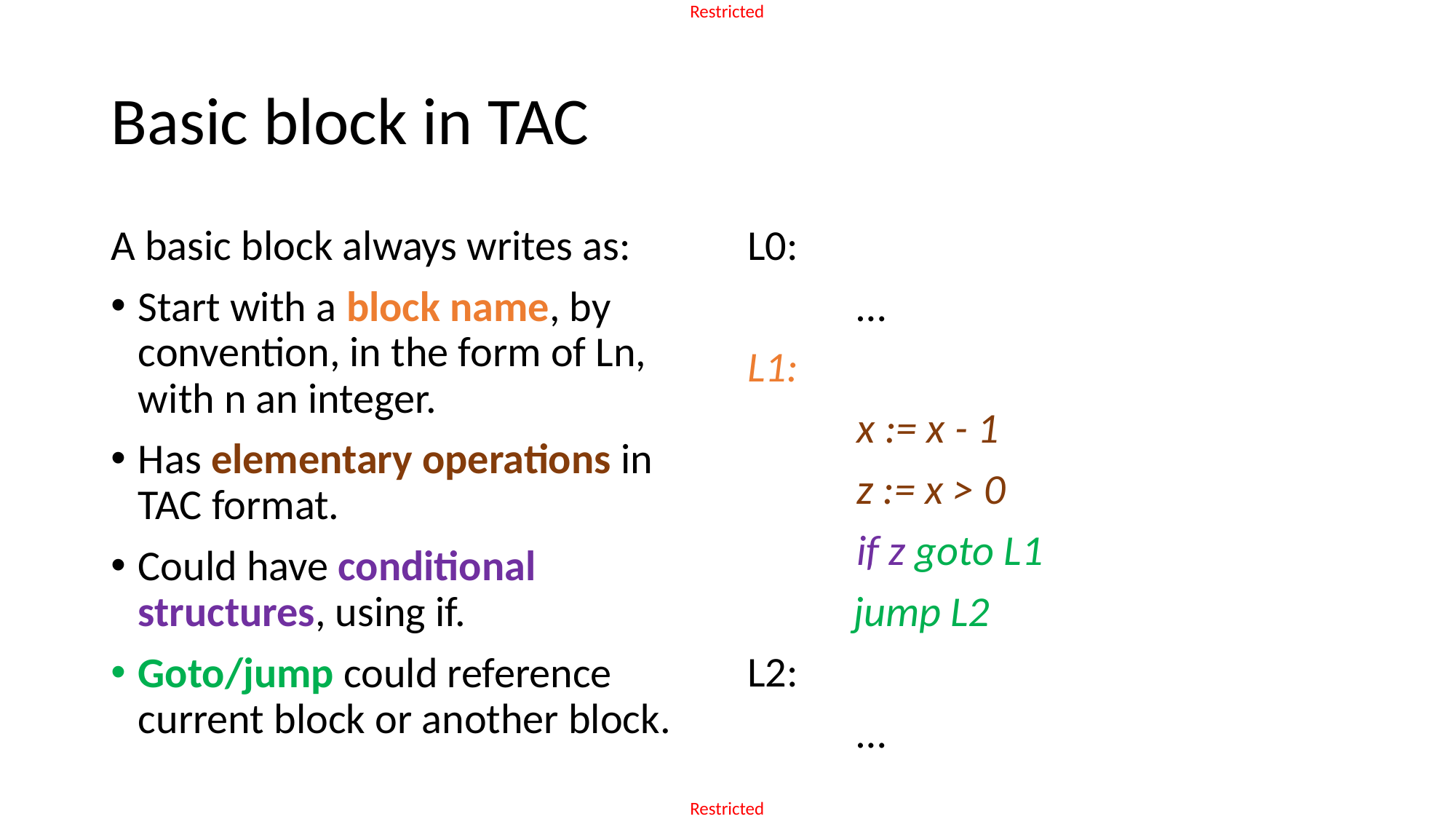

# Basic block in TAC
A basic block always writes as:
Start with a block name, by convention, in the form of Ln, with n an integer.
Has elementary operations in TAC format.
Could have conditional structures, using if.
Goto/jump could reference current block or another block.
L0:
	…
L1:
	x := x - 1
	z := x > 0
	if z goto L1
           jump L2
L2:
	…